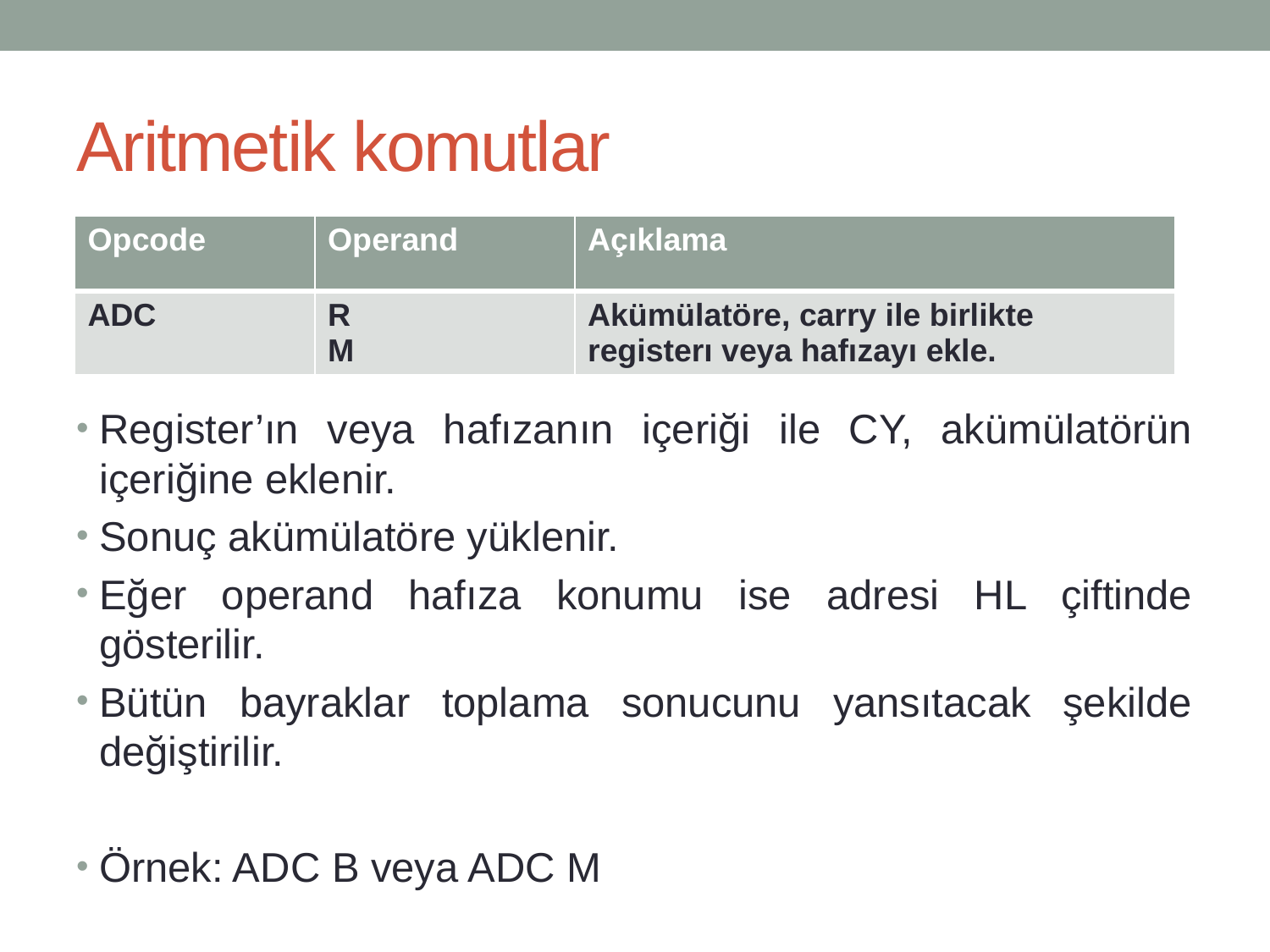

# Aritmetik komutlar
| Opcode | Operand | Açıklama |
| --- | --- | --- |
| ADC | R M | Akümülatöre, carry ile birlikte registerı veya hafızayı ekle. |
Register’ın veya hafızanın içeriği ile CY, akümülatörün içeriğine eklenir.
Sonuç akümülatöre yüklenir.
Eğer operand hafıza konumu ise adresi HL çiftinde gösterilir.
Bütün bayraklar toplama sonucunu yansıtacak şekilde değiştirilir.

Örnek: ADC B veya ADC M